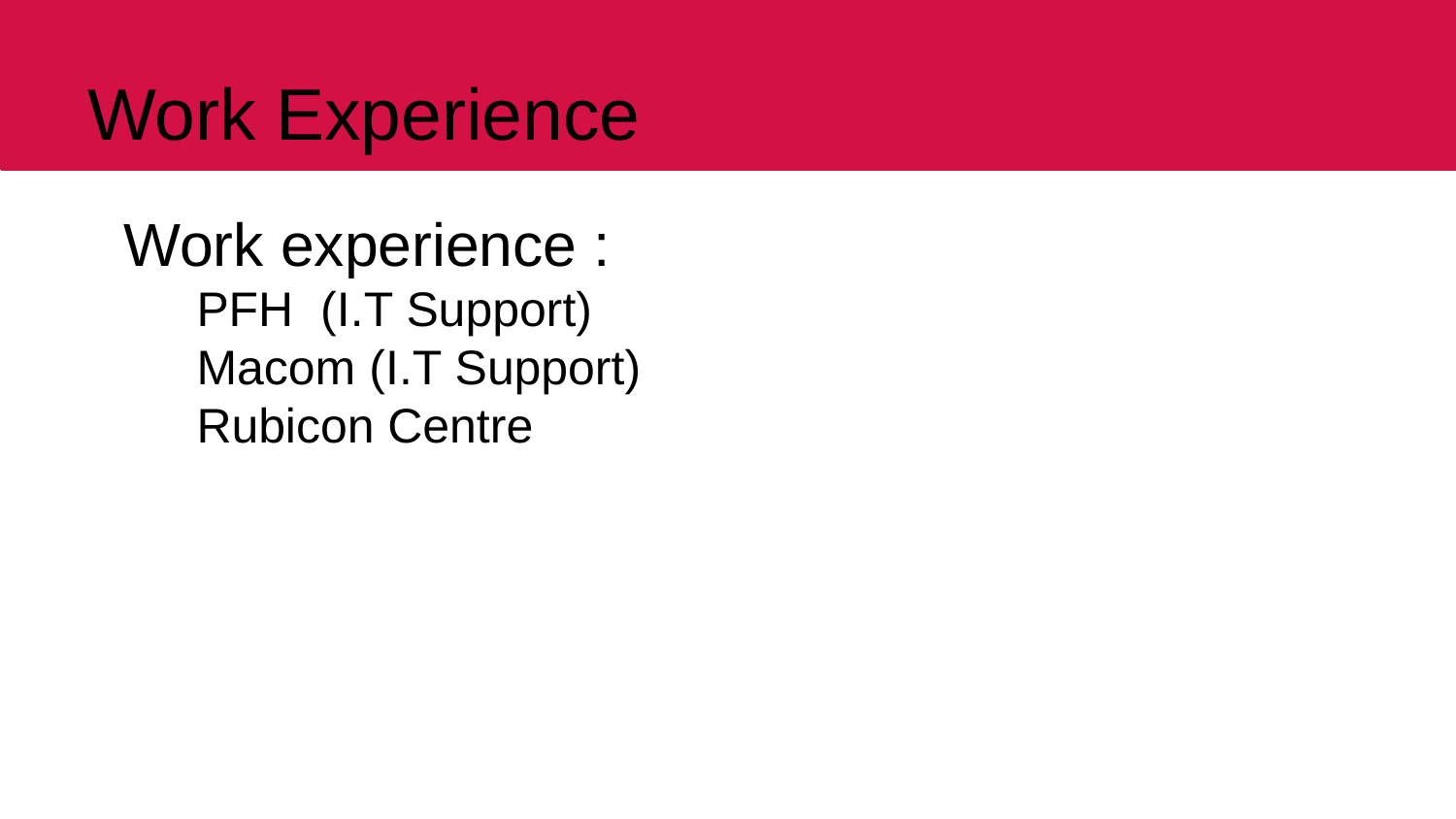

# Work Experience
Work experience :
PFH  (I.T Support)
Macom (I.T Support)
Rubicon Centre